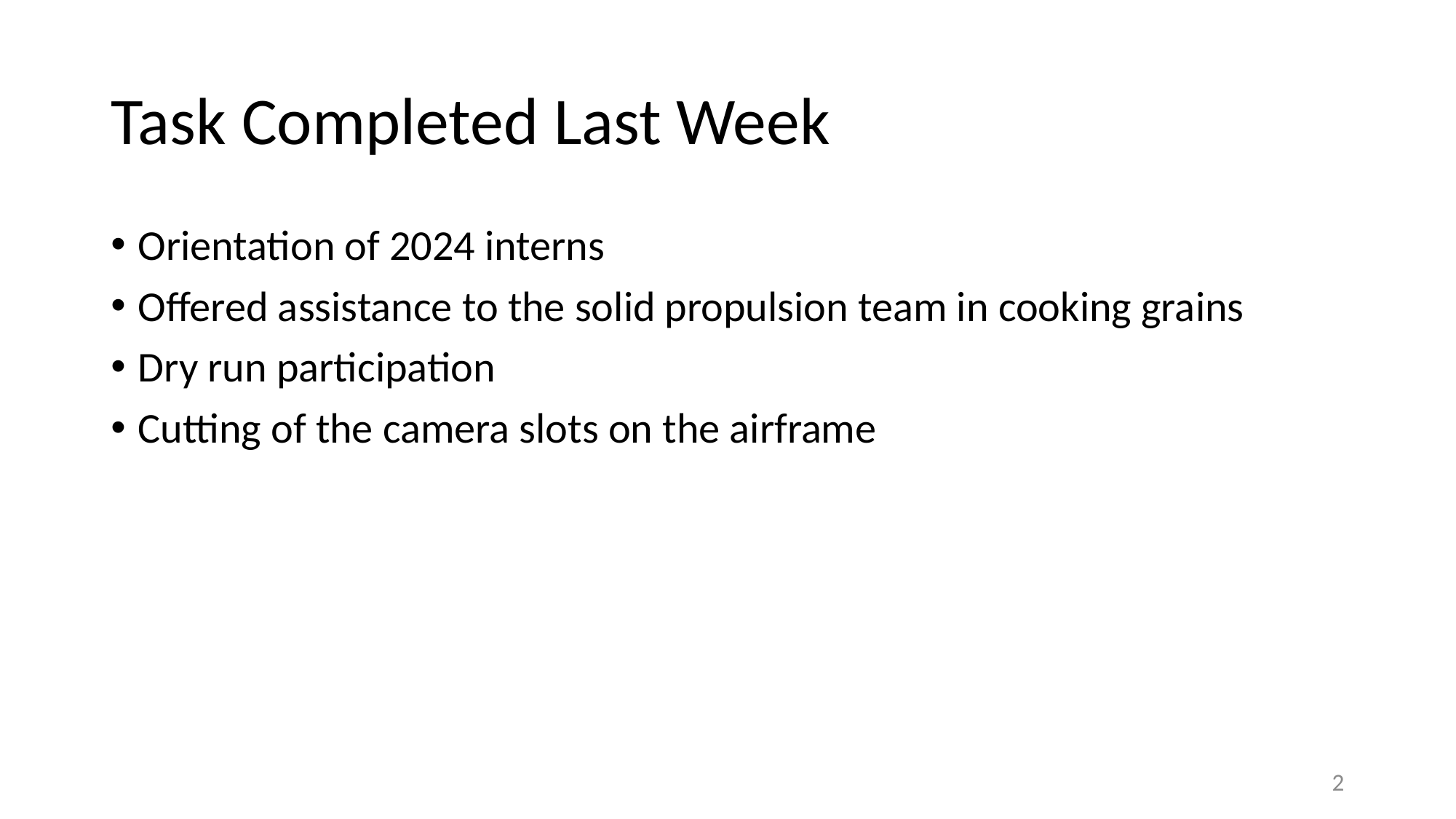

# Task Completed Last Week
Orientation of 2024 interns
Offered assistance to the solid propulsion team in cooking grains
Dry run participation
Cutting of the camera slots on the airframe
2